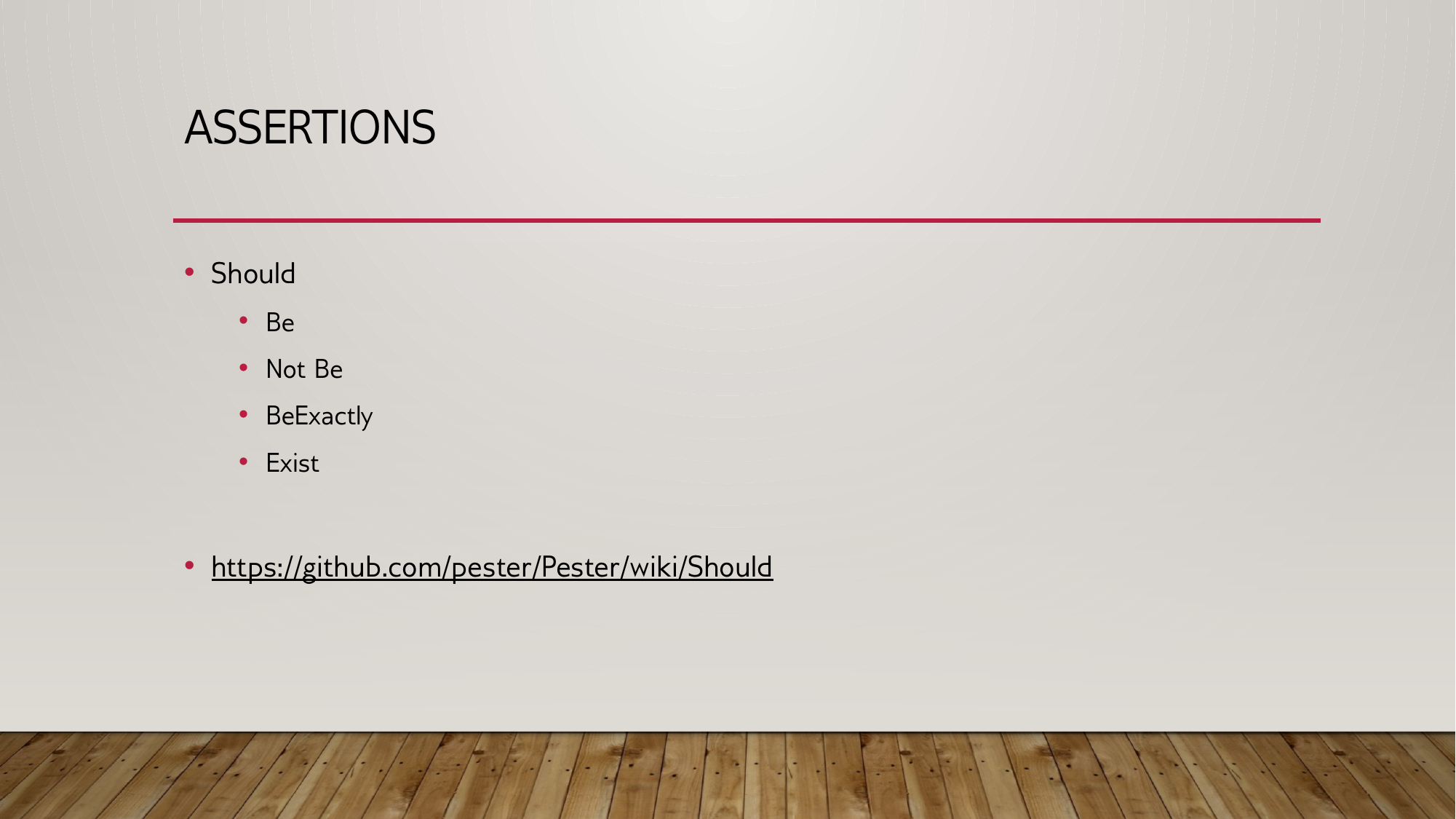

# Assertions
Should
Be
Not Be
BeExactly
Exist

https://github.com/pester/Pester/wiki/Should